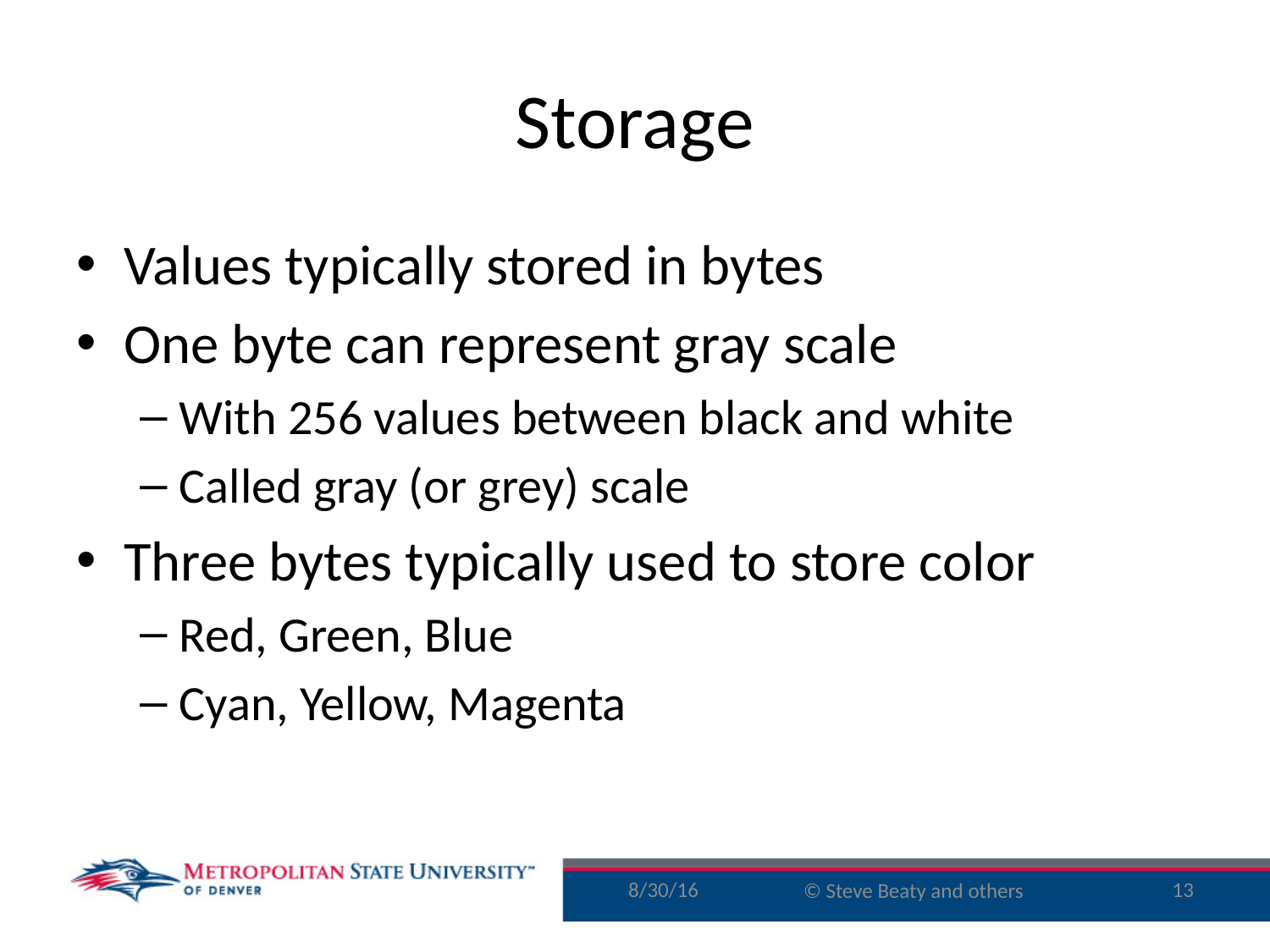

# Storage
Values typically stored in bytes
One byte can represent gray scale
With 256 values between black and white
Called gray (or grey) scale
Three bytes typically used to store color
Red, Green, Blue
Cyan, Yellow, Magenta
8/30/16
13
© Steve Beaty and others